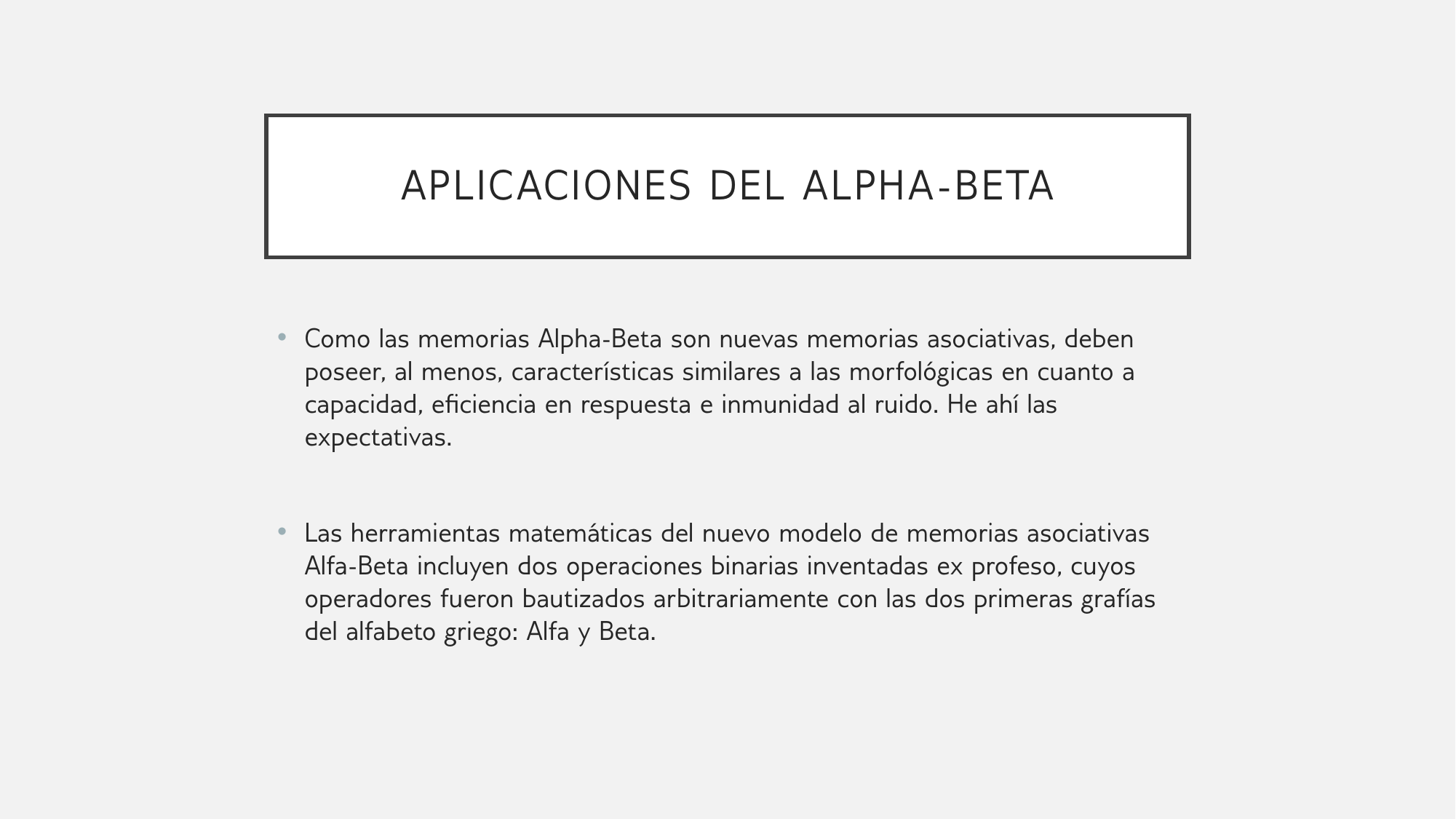

# Aplicaciones del Alpha-Beta
Como las memorias Alpha-Beta son nuevas memorias asociativas, deben poseer, al menos, características similares a las morfológicas en cuanto a capacidad, eficiencia en respuesta e inmunidad al ruido. He ahí las expectativas.

Las herramientas matemáticas del nuevo modelo de memorias asociativas Alfa-Beta incluyen dos operaciones binarias inventadas ex profeso, cuyos operadores fueron bautizados arbitrariamente con las dos primeras grafías del alfabeto griego: Alfa y Beta.